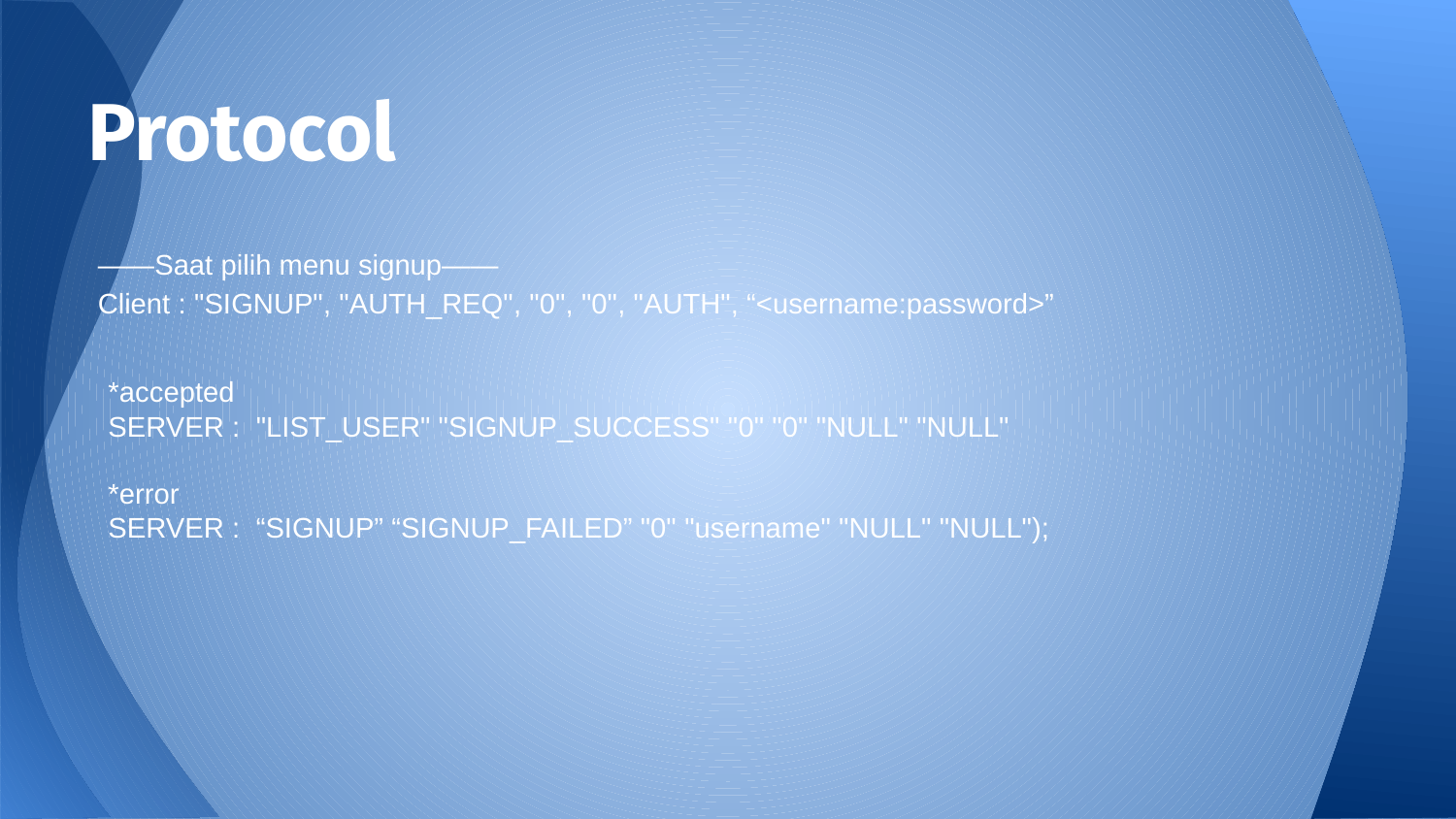

# Protocol
——Saat pilih menu signup——
Client : "SIGNUP", "AUTH_REQ", "0", "0", "AUTH", “<username:password>”

*accepted
SERVER :  "LIST_USER" "SIGNUP_SUCCESS" "0" "0" "NULL" "NULL"

*error
SERVER :  “SIGNUP” “SIGNUP_FAILED” "0" "username" "NULL" "NULL");